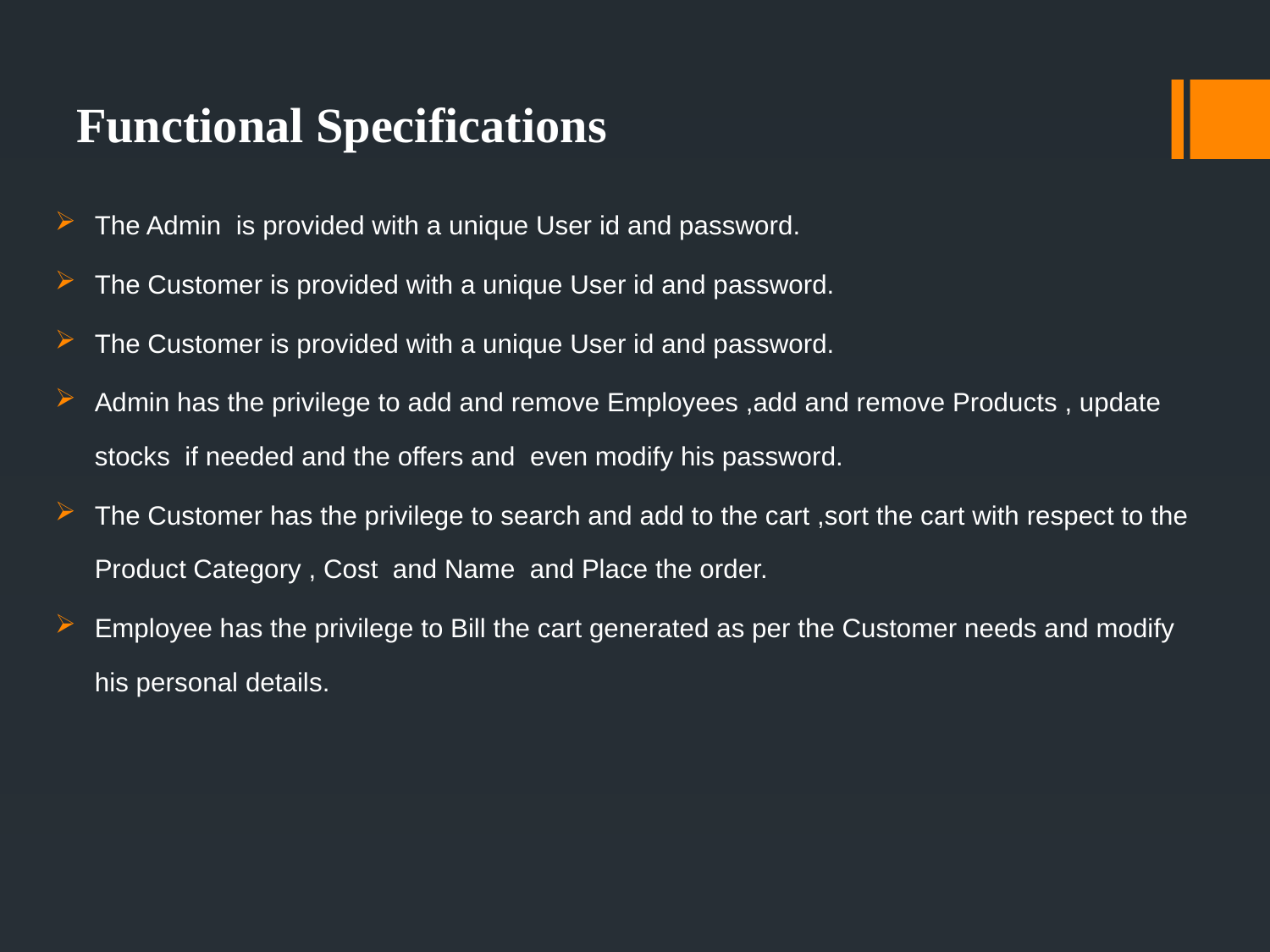

# Functional Specifications
The Admin  is provided with a unique User id and password.
The Customer is provided with a unique User id and password.
The Customer is provided with a unique User id and password.
Admin has the privilege to add and remove Employees ,add and remove Products , update stocks  if needed and the offers and  even modify his password.
The Customer has the privilege to search and add to the cart ,sort the cart with respect to the Product Category , Cost  and Name  and Place the order.
Employee has the privilege to Bill the cart generated as per the Customer needs and modify his personal details.